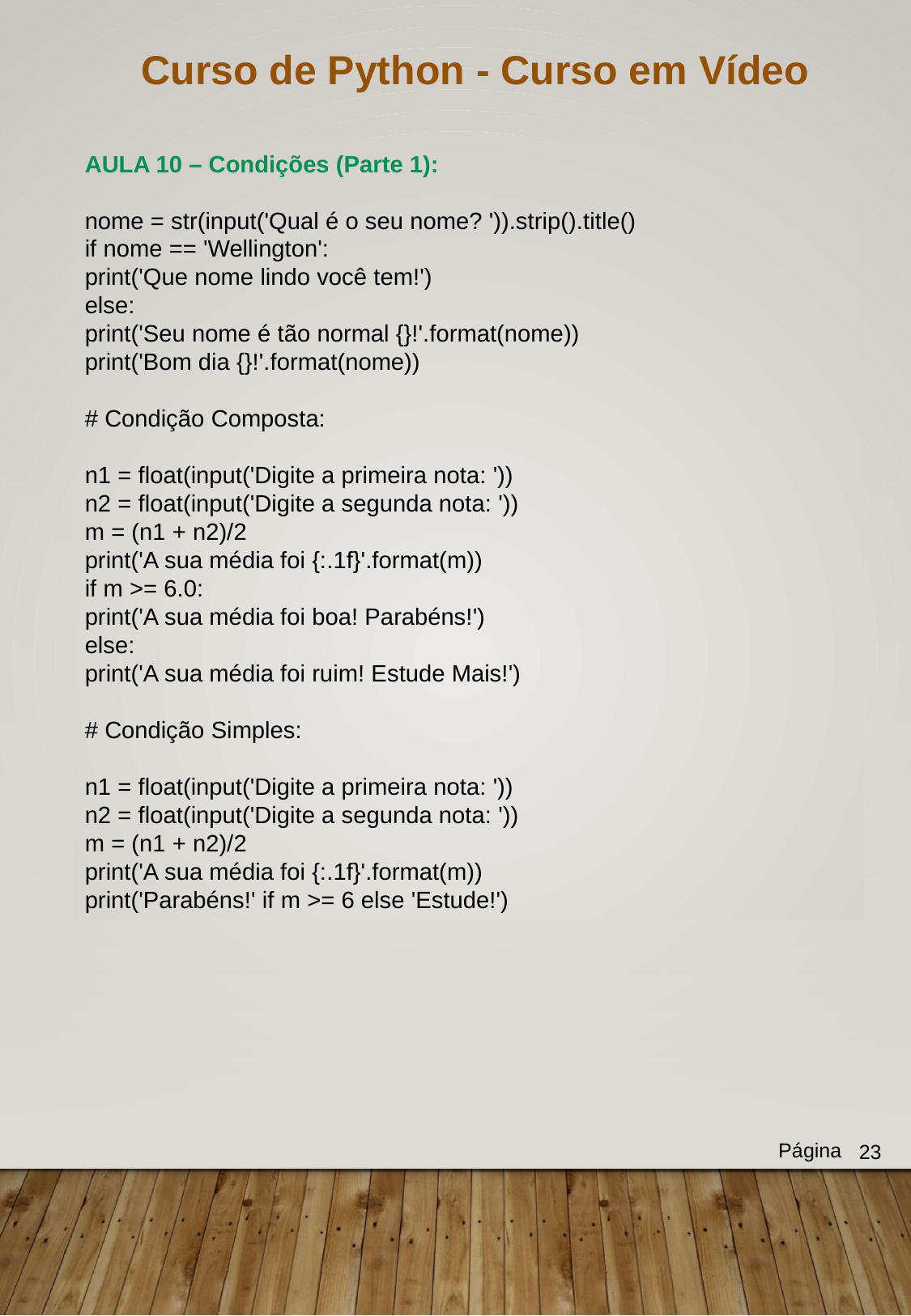

Curso de Python - Curso em Vídeo
AULA 10 – Condições (Parte 1):

nome = str(input('Qual é o seu nome? ')).strip().title()
if nome == 'Wellington':
print('Que nome lindo você tem!')
else:
print('Seu nome é tão normal {}!'.format(nome))
print('Bom dia {}!'.format(nome))
# Condição Composta:
n1 = float(input('Digite a primeira nota: '))
n2 = float(input('Digite a segunda nota: '))
m = (n1 + n2)/2
print('A sua média foi {:.1f}'.format(m))
if m >= 6.0:
print('A sua média foi boa! Parabéns!')
else:
print('A sua média foi ruim! Estude Mais!')
# Condição Simples:
n1 = float(input('Digite a primeira nota: '))
n2 = float(input('Digite a segunda nota: '))
m = (n1 + n2)/2
print('A sua média foi {:.1f}'.format(m))
print('Parabéns!' if m >= 6 else 'Estude!')
Página
23